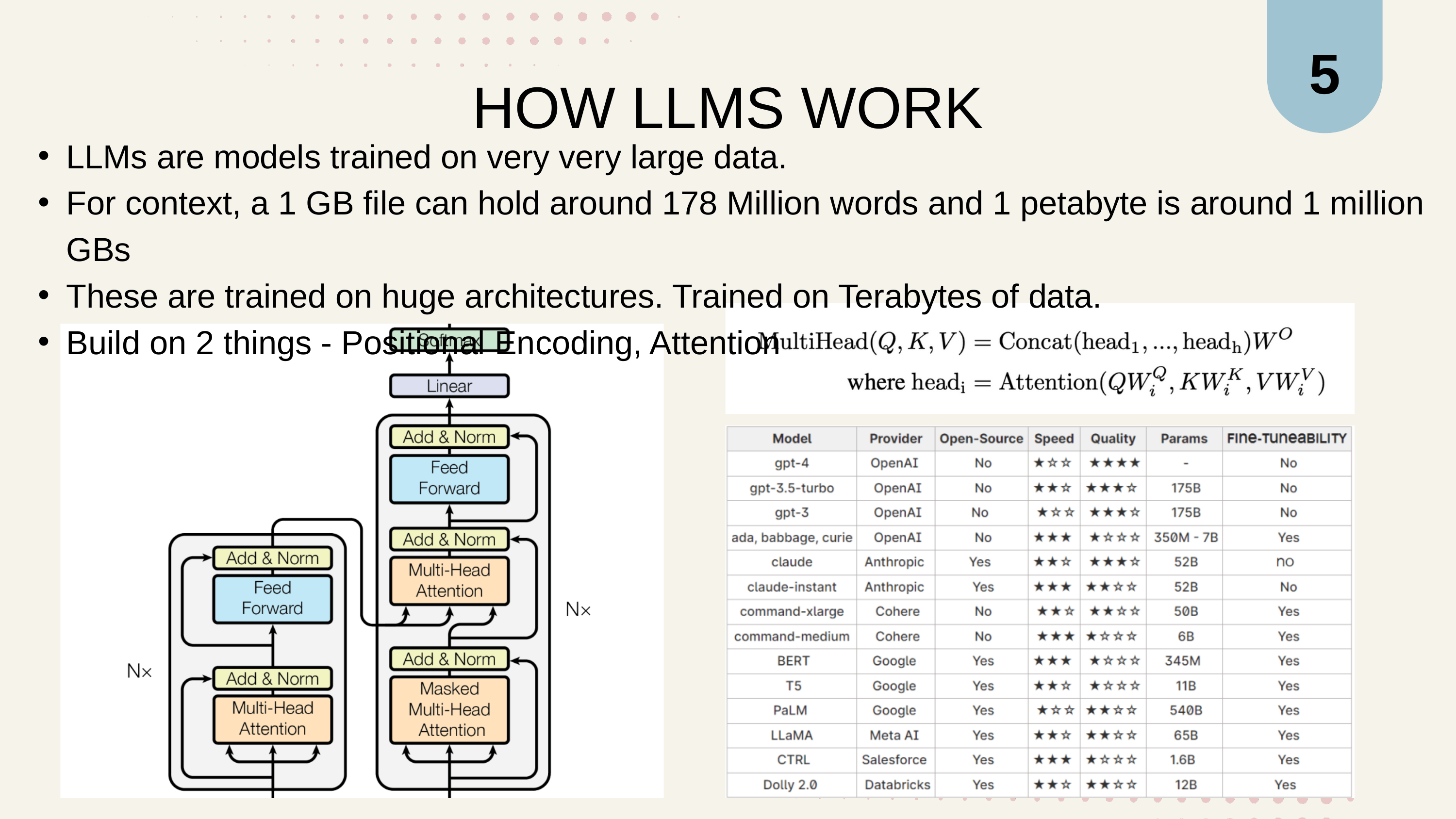

5

HOW LLMS WORK
LLMs are models trained on very very large data.
For context, a 1 GB file can hold around 178 Million words and 1 petabyte is around 1 million GBs
These are trained on huge architectures. Trained on Terabytes of data.
Build on 2 things - Positional Encoding, Attention